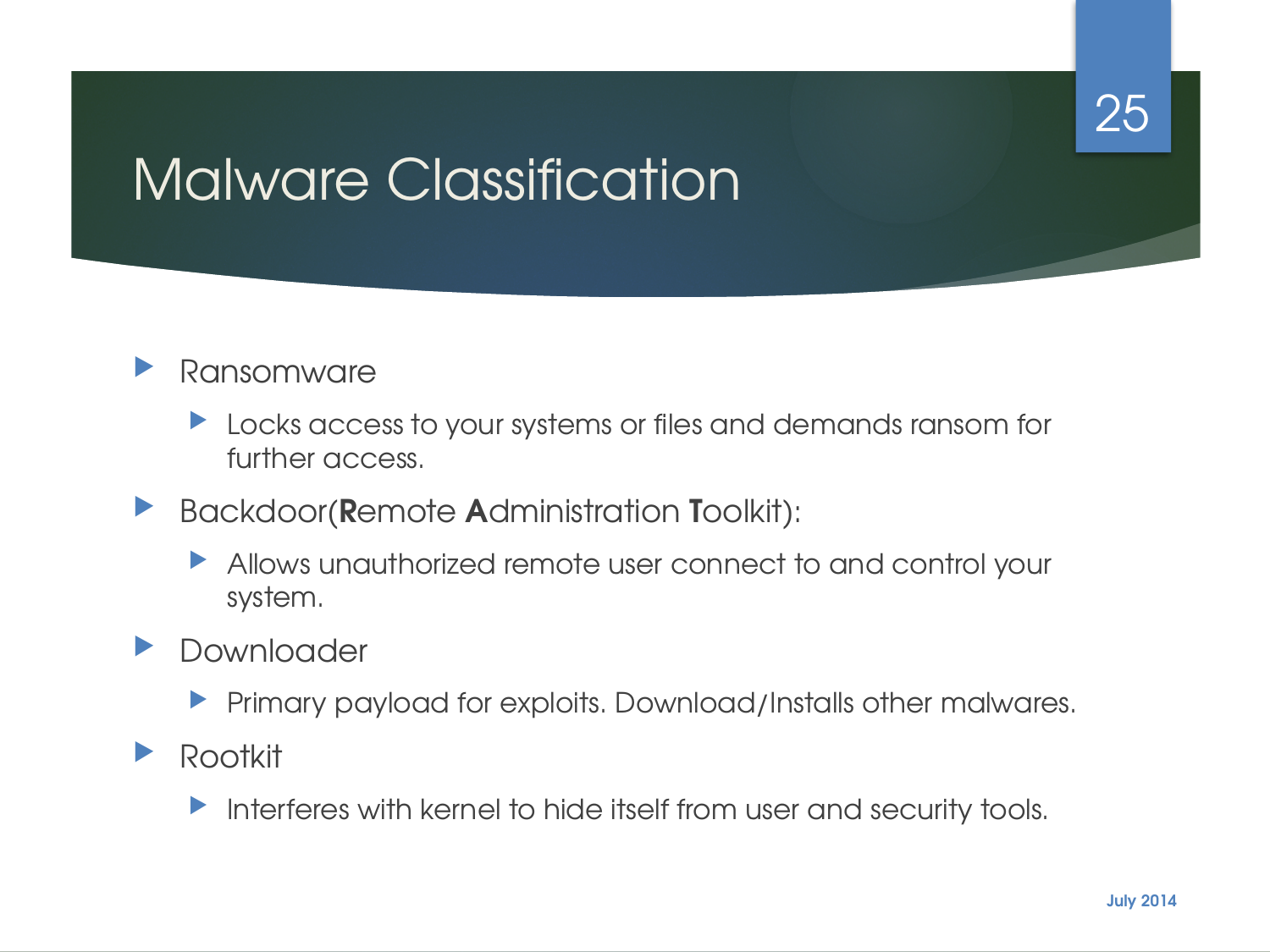

25
# Malware Classification
Ransomware
Locks access to your systems or files and demands ransom for further access.
Backdoor(Remote Administration Toolkit):
Allows unauthorized remote user connect to and control your system.
Downloader
Primary payload for exploits. Download/Installs other malwares.
Rootkit
Interferes with kernel to hide itself from user and security tools.
July 2014